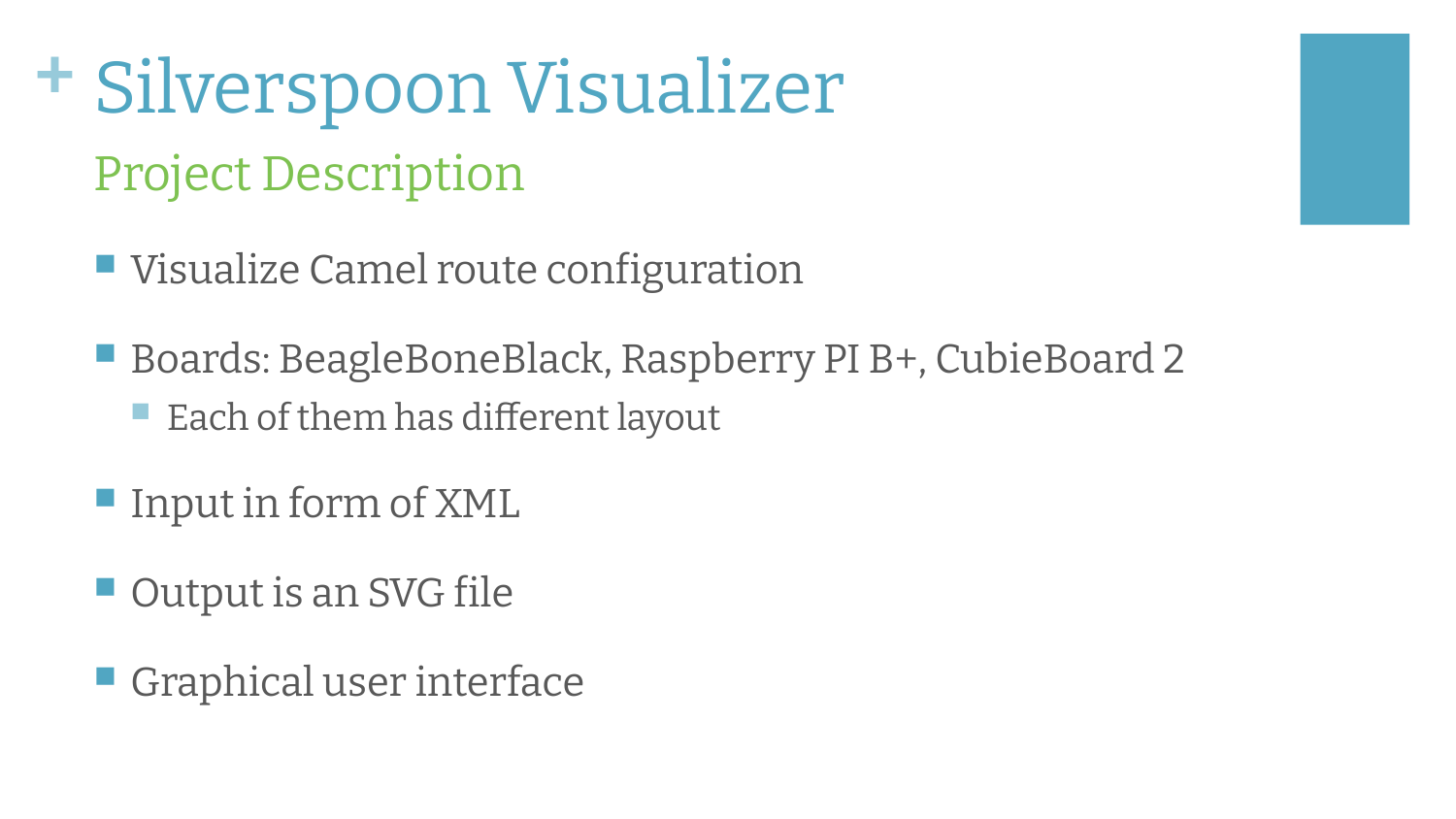

# Silverspoon Visualizer
Project Description
Visualize Camel route configuration
Boards: BeagleBoneBlack, Raspberry PI B+, CubieBoard 2
Each of them has different layout
Input in form of XML
Output is an SVG file
Graphical user interface